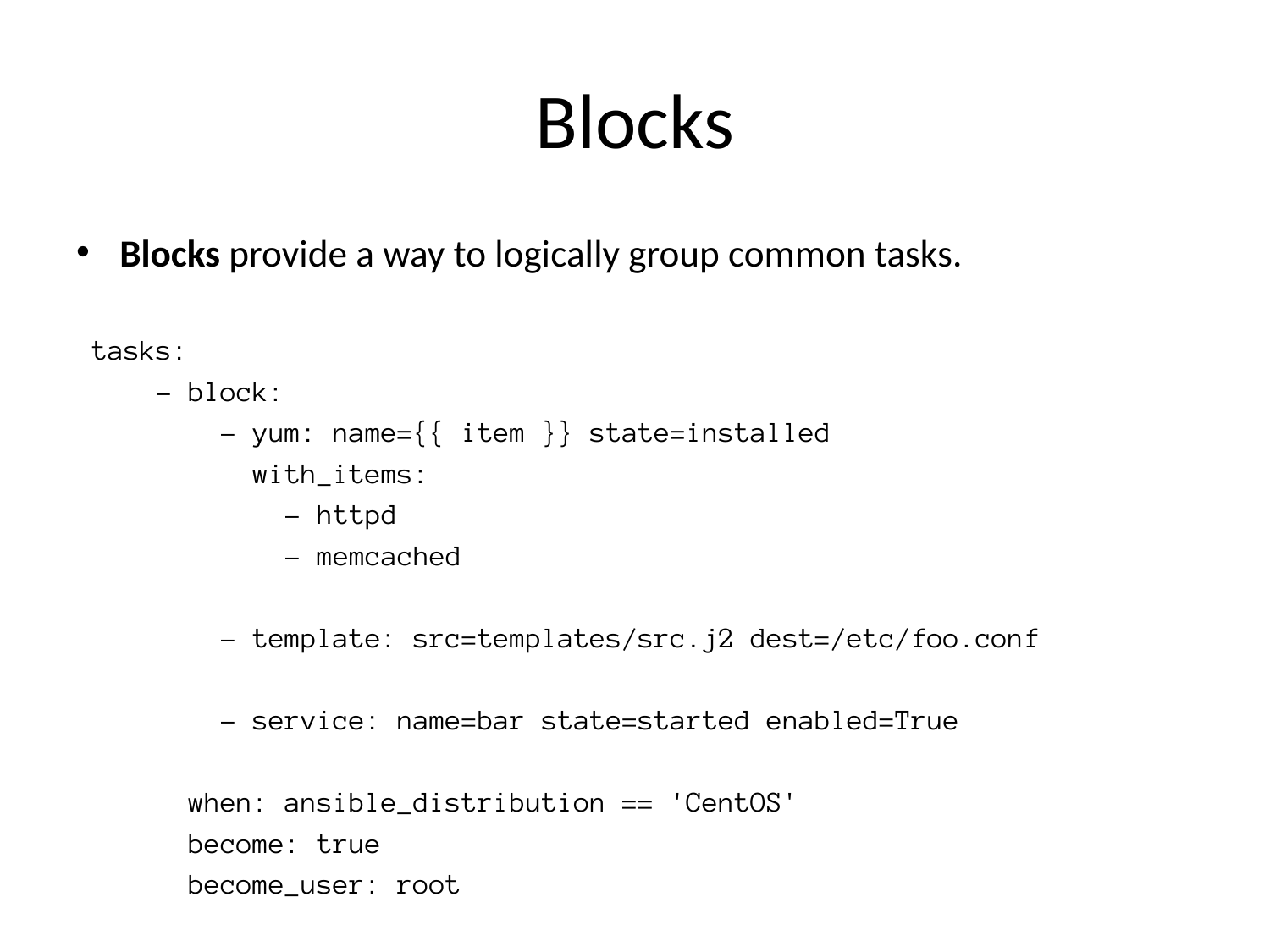

# Blocks
Blocks provide a way to logically group common tasks.

 tasks:
     - block:
         - yum: name={{ item }} state=installed
           with_items:
             - httpd
             - memcached

         - template: src=templates/src.j2 dest=/etc/foo.conf

         - service: name=bar state=started enabled=True

       when: ansible_distribution == 'CentOS'
       become: true
       become_user: root